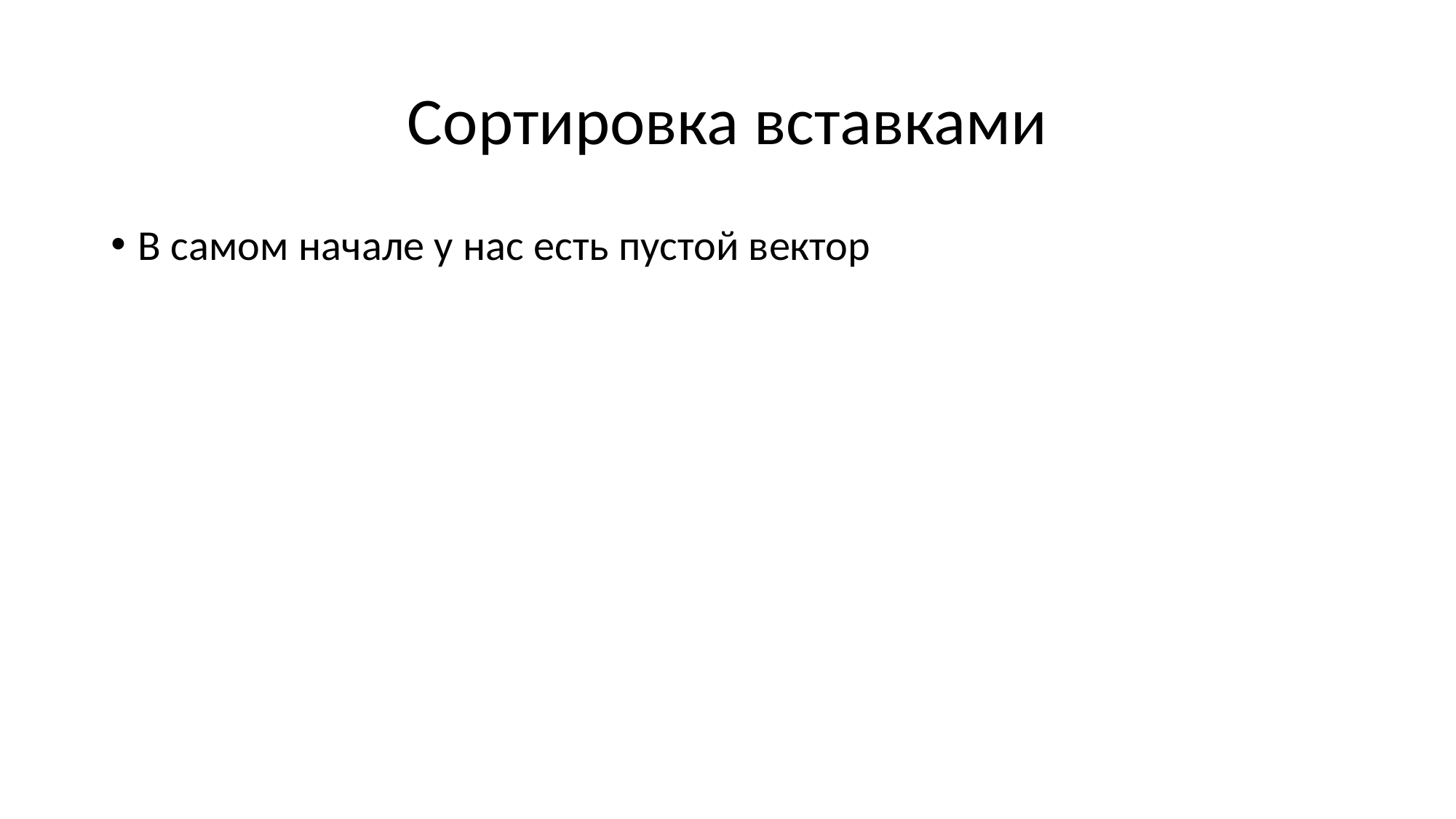

# Сортировка вставками
В самом начале у нас есть пустой вектор